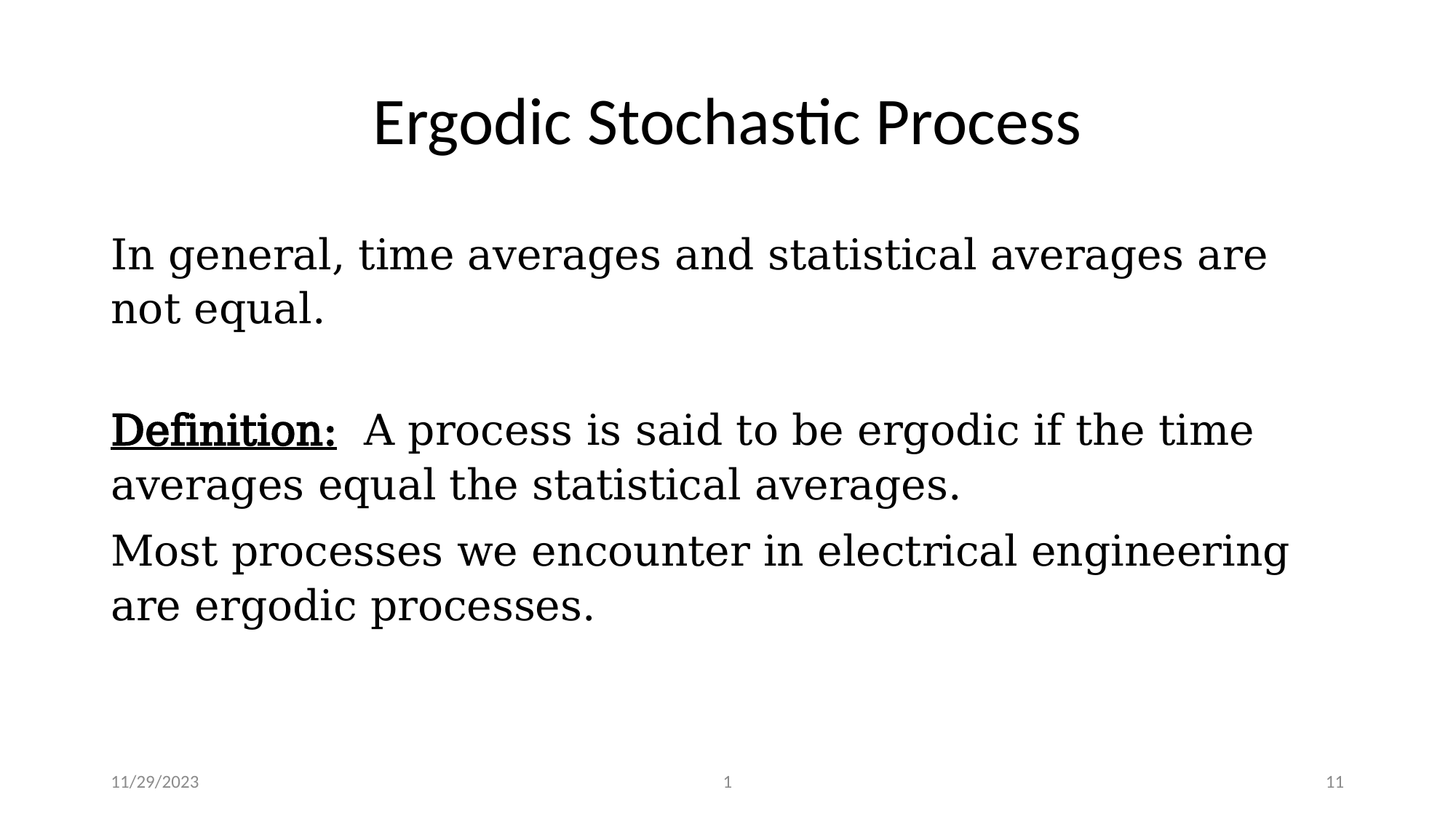

# Ergodic Stochastic Process
In general, time averages and statistical averages are not equal.

Definition:  A process is said to be ergodic if the time averages equal the statistical averages.
Most processes we encounter in electrical engineering are ergodic processes.

11/29/2023
1
11